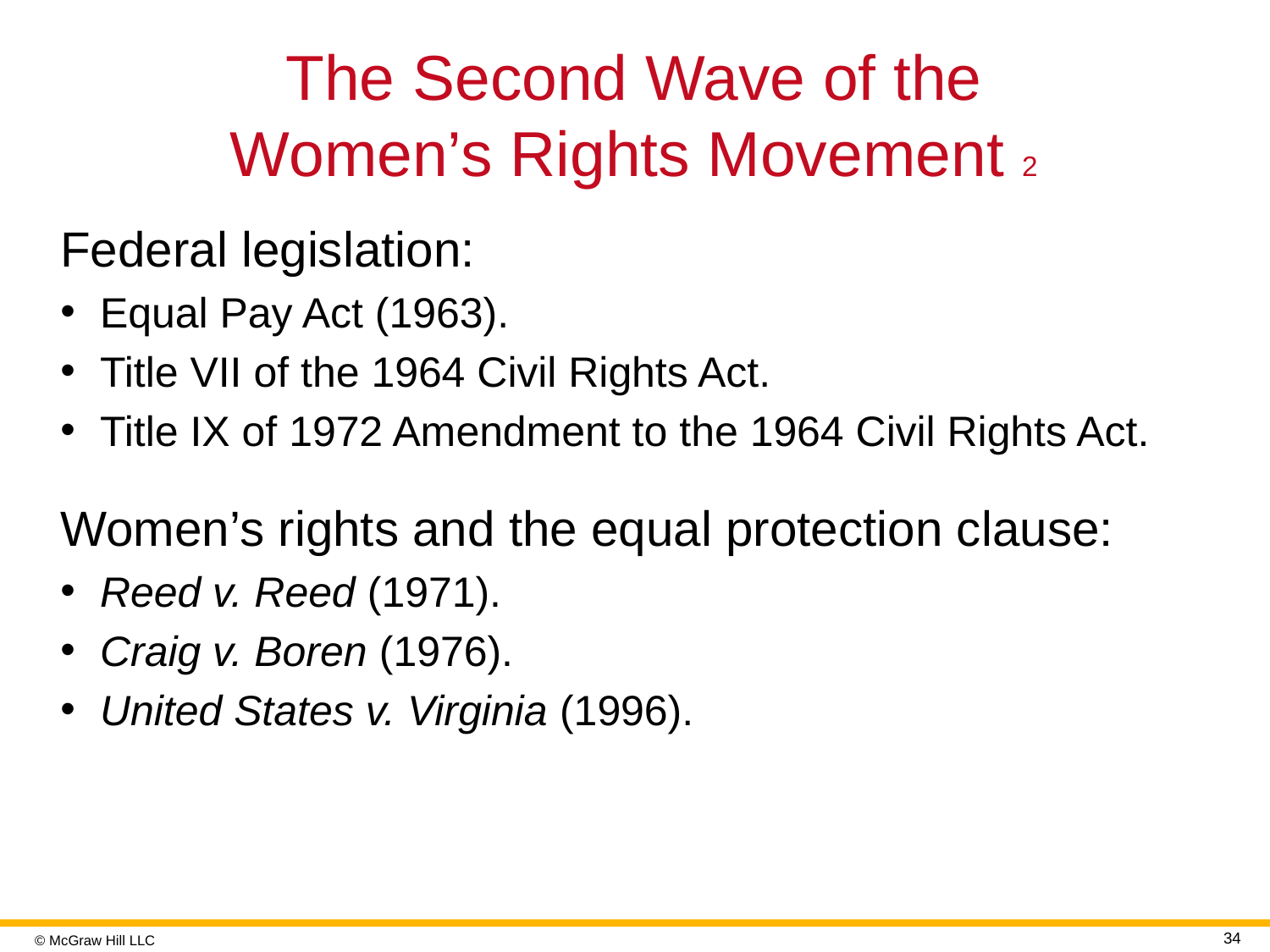

# The Second Wave of the Women’s Rights Movement 2
Federal legislation:
Equal Pay Act (1963).
Title VII of the 1964 Civil Rights Act.
Title IX of 1972 Amendment to the 1964 Civil Rights Act.
Women’s rights and the equal protection clause:
Reed v. Reed (1971).
Craig v. Boren (1976).
United States v. Virginia (1996).
34